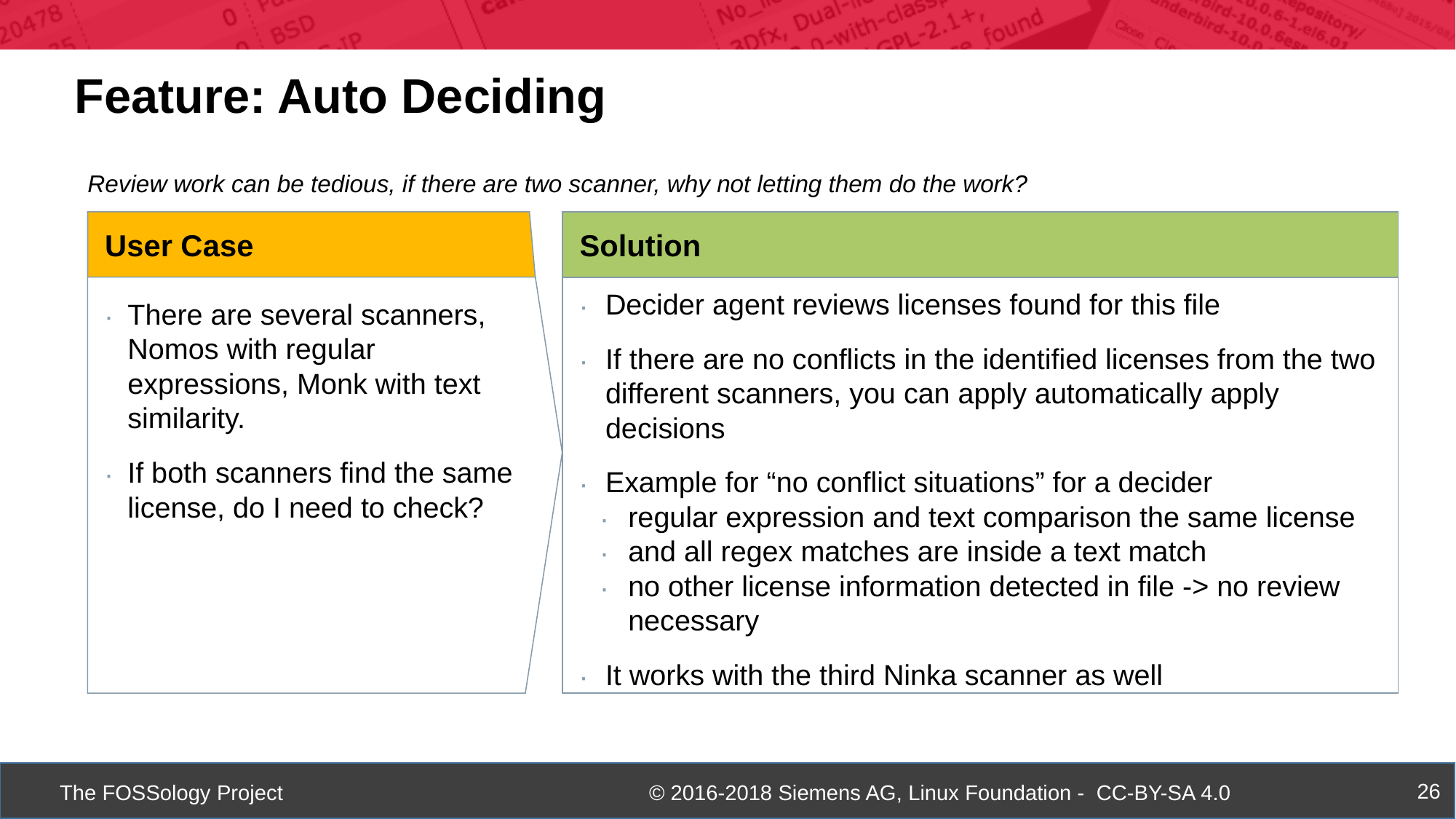

Feature: Auto Deciding
Review work can be tedious, if there are two scanner, why not letting them do the work?
User Case
Solution

There are several scanners, Nomos with regular expressions, Monk with text similarity.
If both scanners find the same license, do I need to check?

Decider agent reviews licenses found for this file
If there are no conflicts in the identified licenses from the two different scanners, you can apply automatically apply decisions
Example for “no conflict situations” for a decider
regular expression and text comparison the same license
and all regex matches are inside a text match
no other license information detected in file -> no review necessary
It works with the third Ninka scanner as well